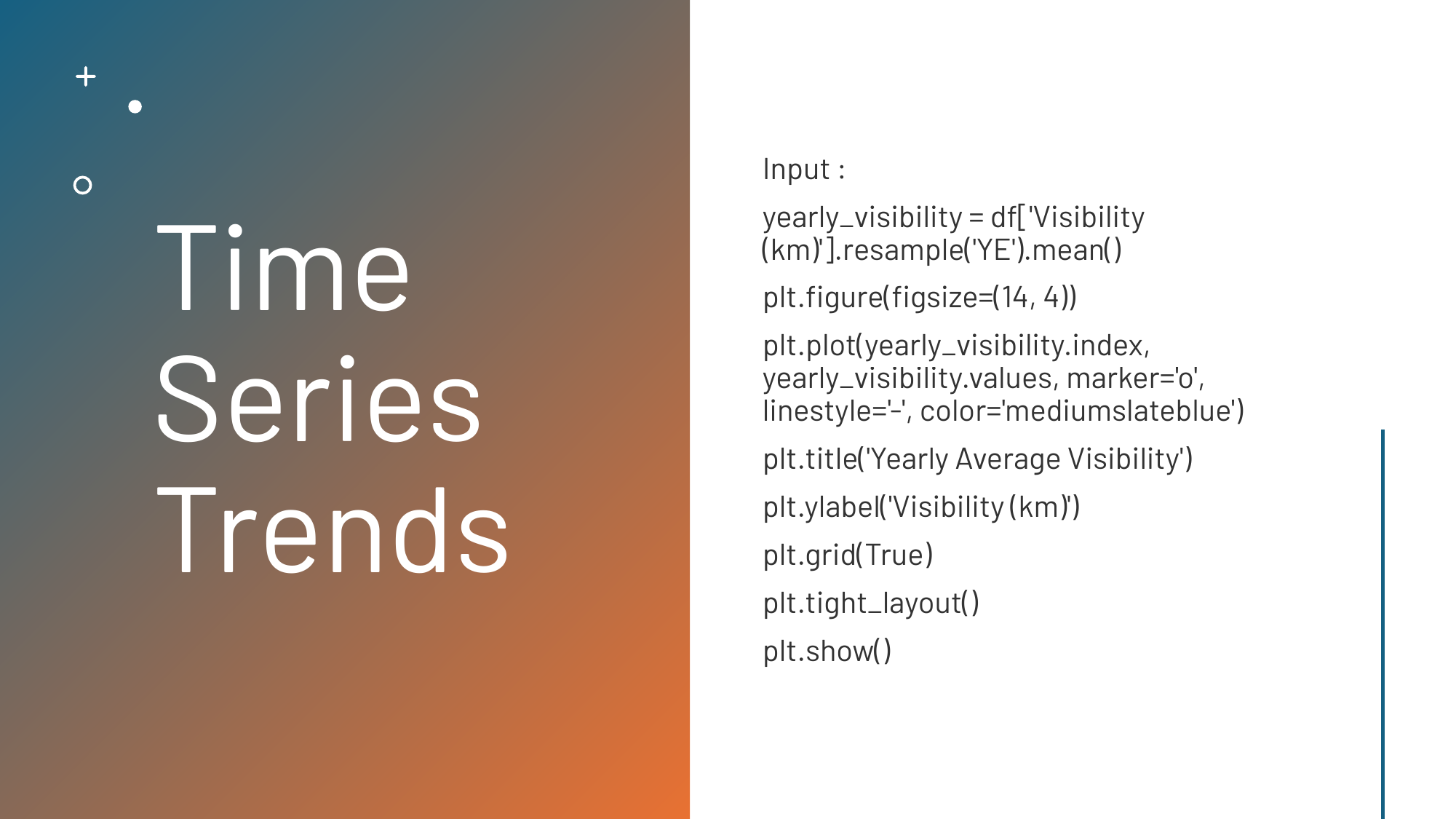

# Time Series Trends
Input :
yearly_visibility = df['Visibility (km)'].resample('YE').mean()
plt.figure(figsize=(14, 4))
plt.plot(yearly_visibility.index, yearly_visibility.values, marker='o', linestyle='-', color='mediumslateblue')
plt.title('Yearly Average Visibility')
plt.ylabel('Visibility (km)')
plt.grid(True)
plt.tight_layout()
plt.show()